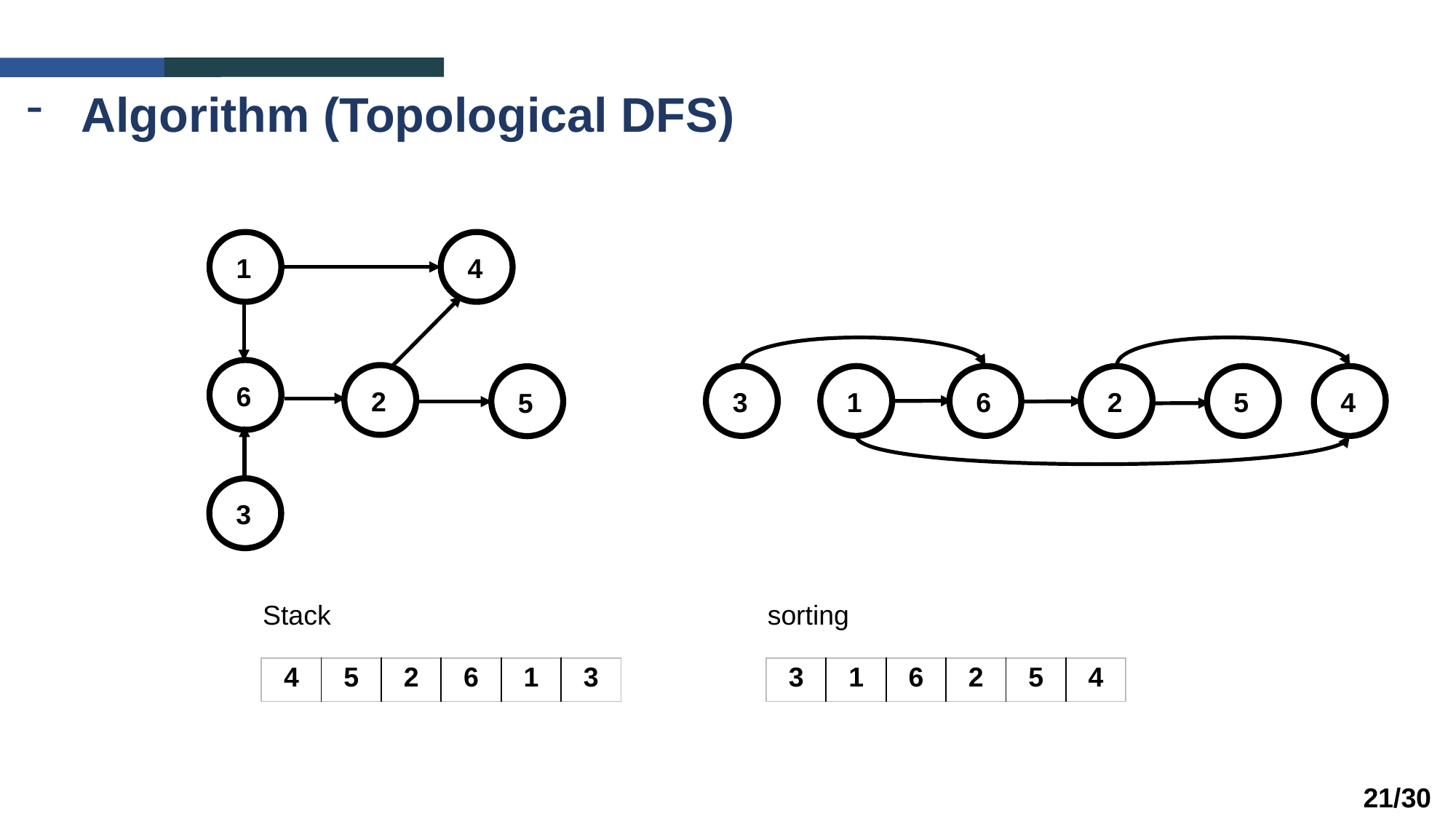

Algorithm (Topological DFS)

4

1

6

2

3

1

6

2

5

4

5

3
Stack
sorting
| 4 | 5 | 2 | 6 | 1 | 3 |
| --- | --- | --- | --- | --- | --- |
| 3 | 1 | 6 | 2 | 5 | 4 |
| --- | --- | --- | --- | --- | --- |
21/30